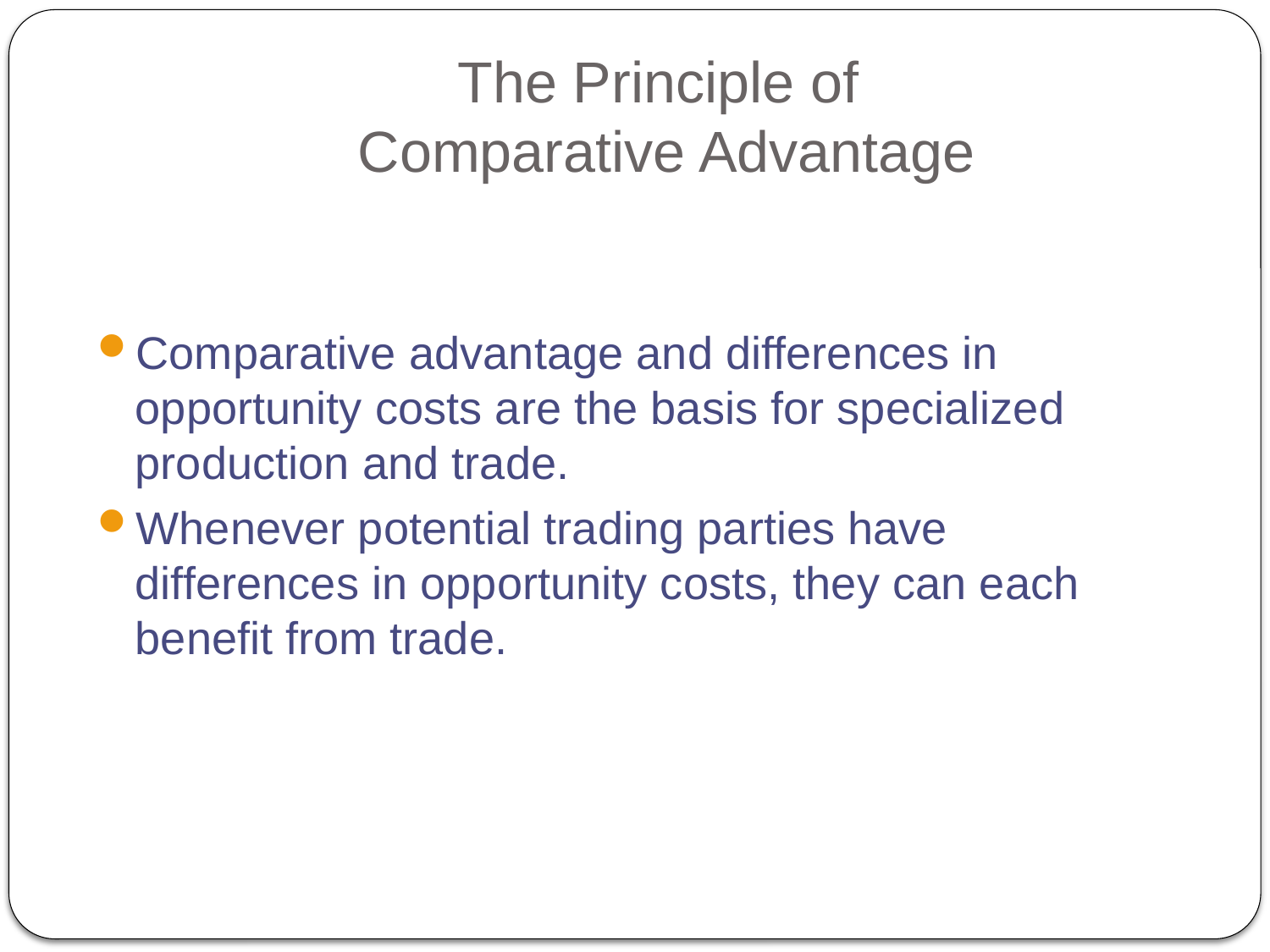

# The Principle of Comparative Advantage
Comparative advantage and differences in opportunity costs are the basis for specialized production and trade.
Whenever potential trading parties have differences in opportunity costs, they can each benefit from trade.